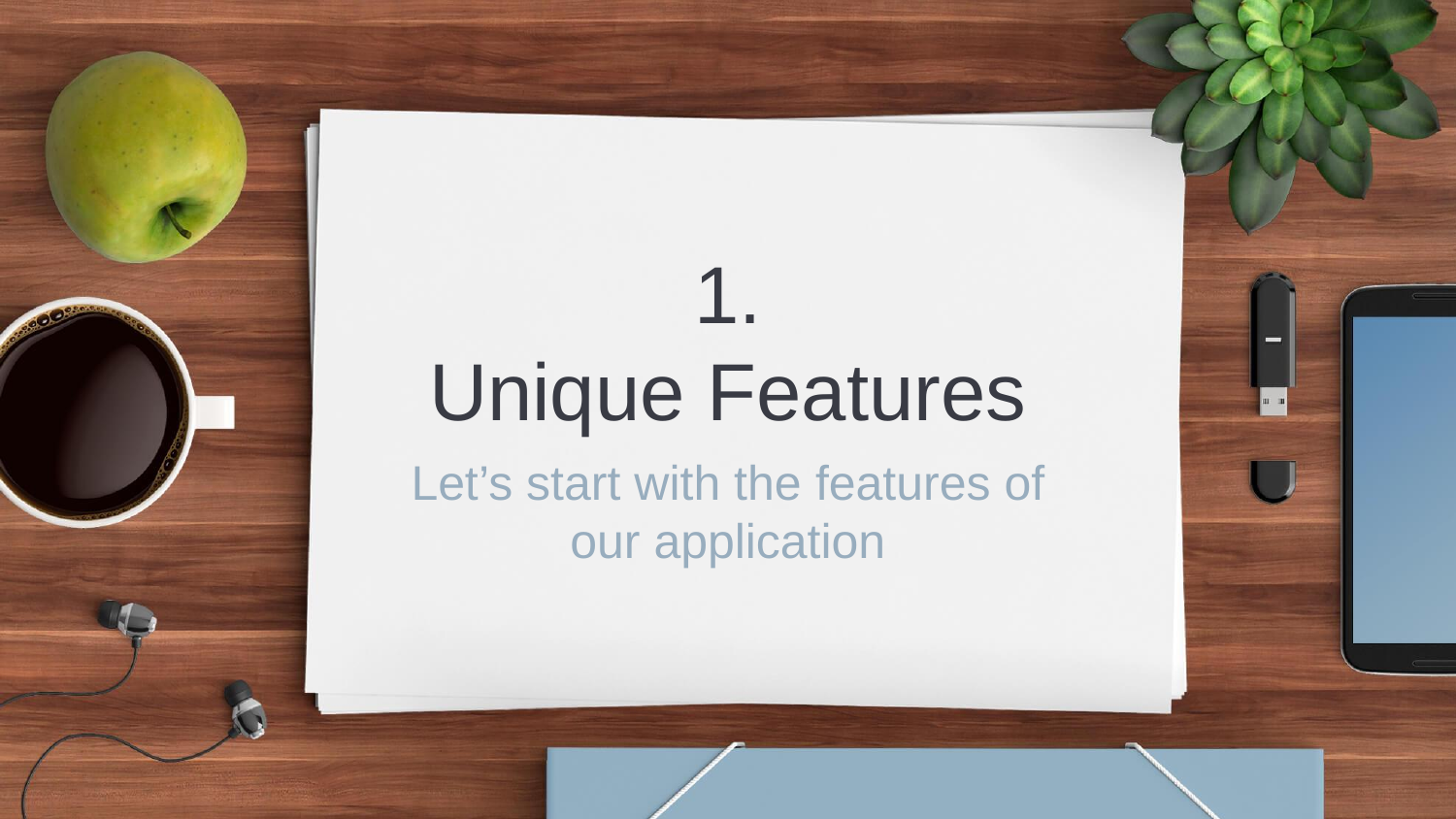

# 1. Unique Features
Let’s start with the features of our application